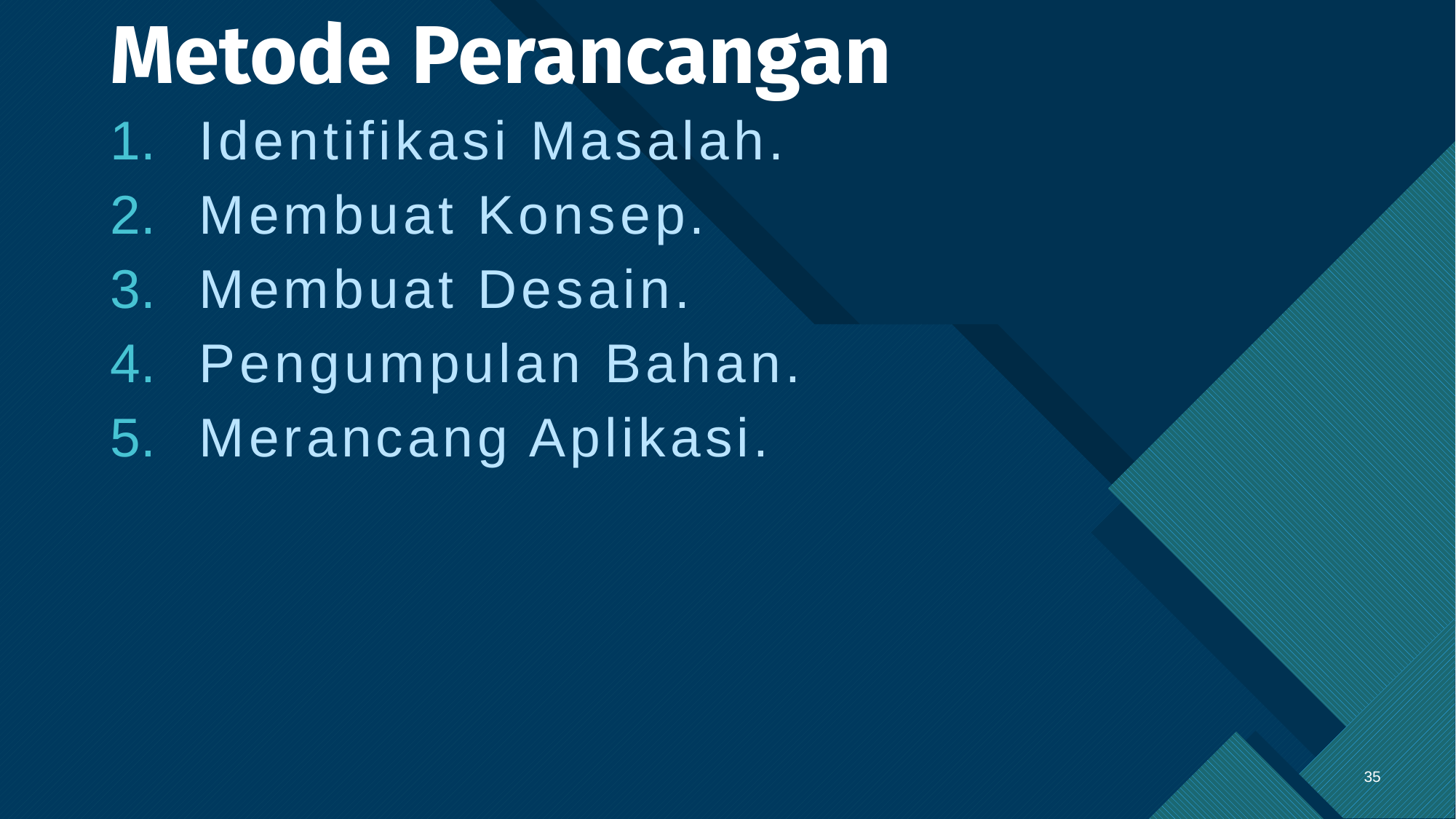

# Metode Perancangan
Identifikasi Masalah.
Membuat Konsep.
Membuat Desain.
Pengumpulan Bahan.
Merancang Aplikasi.
35